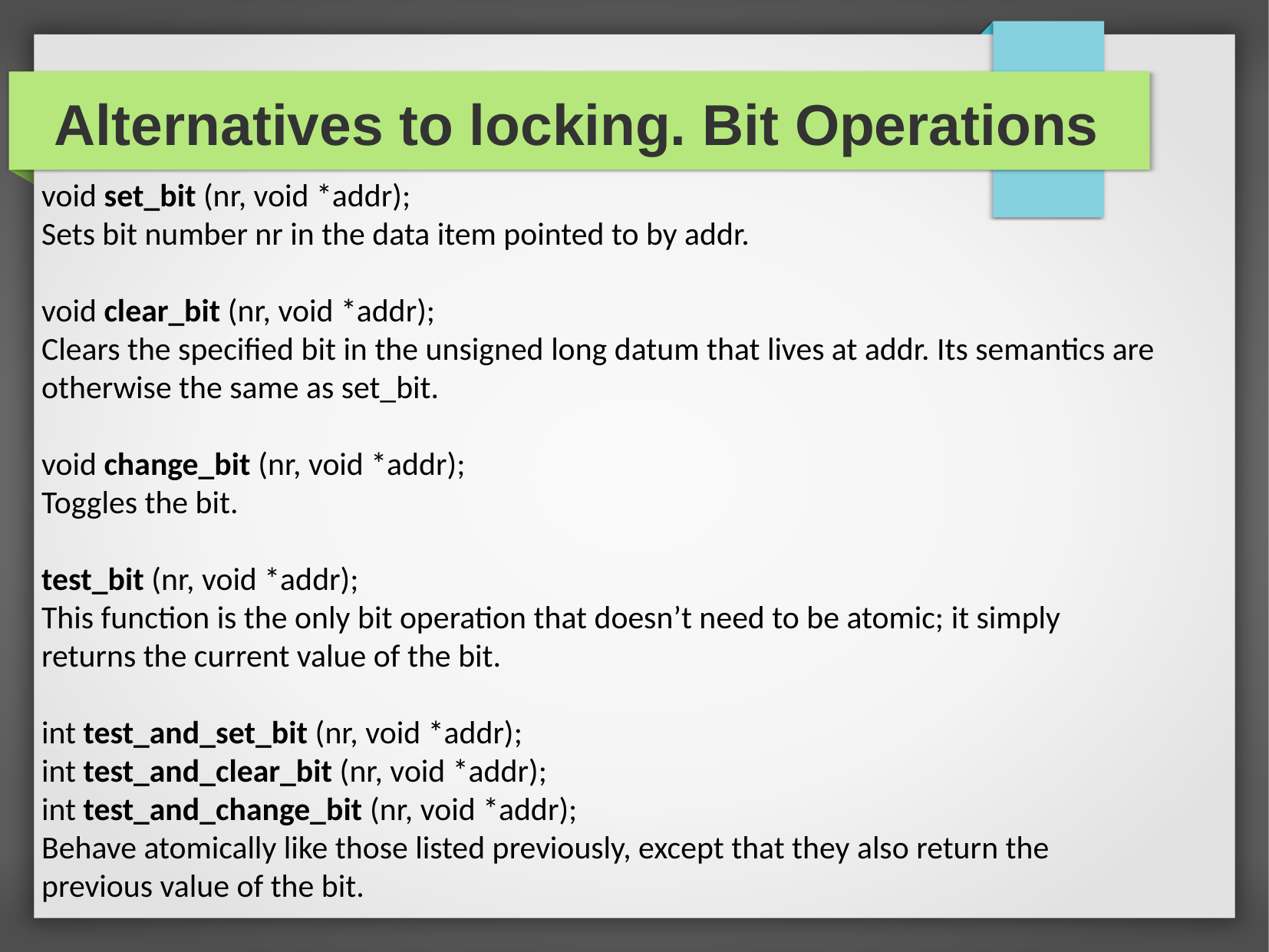

Alternatives to locking. Bit Operations
void set_bit (nr, void *addr);
Sets bit number nr in the data item pointed to by addr.

void clear_bit (nr, void *addr);
Clears the specified bit in the unsigned long datum that lives at addr. Its semantics are otherwise the same as set_bit.

void change_bit (nr, void *addr);
Toggles the bit.

test_bit (nr, void *addr);
This function is the only bit operation that doesn’t need to be atomic; it simply
returns the current value of the bit.

int test_and_set_bit (nr, void *addr);
int test_and_clear_bit (nr, void *addr);
int test_and_change_bit (nr, void *addr);
Behave atomically like those listed previously, except that they also return the
previous value of the bit.